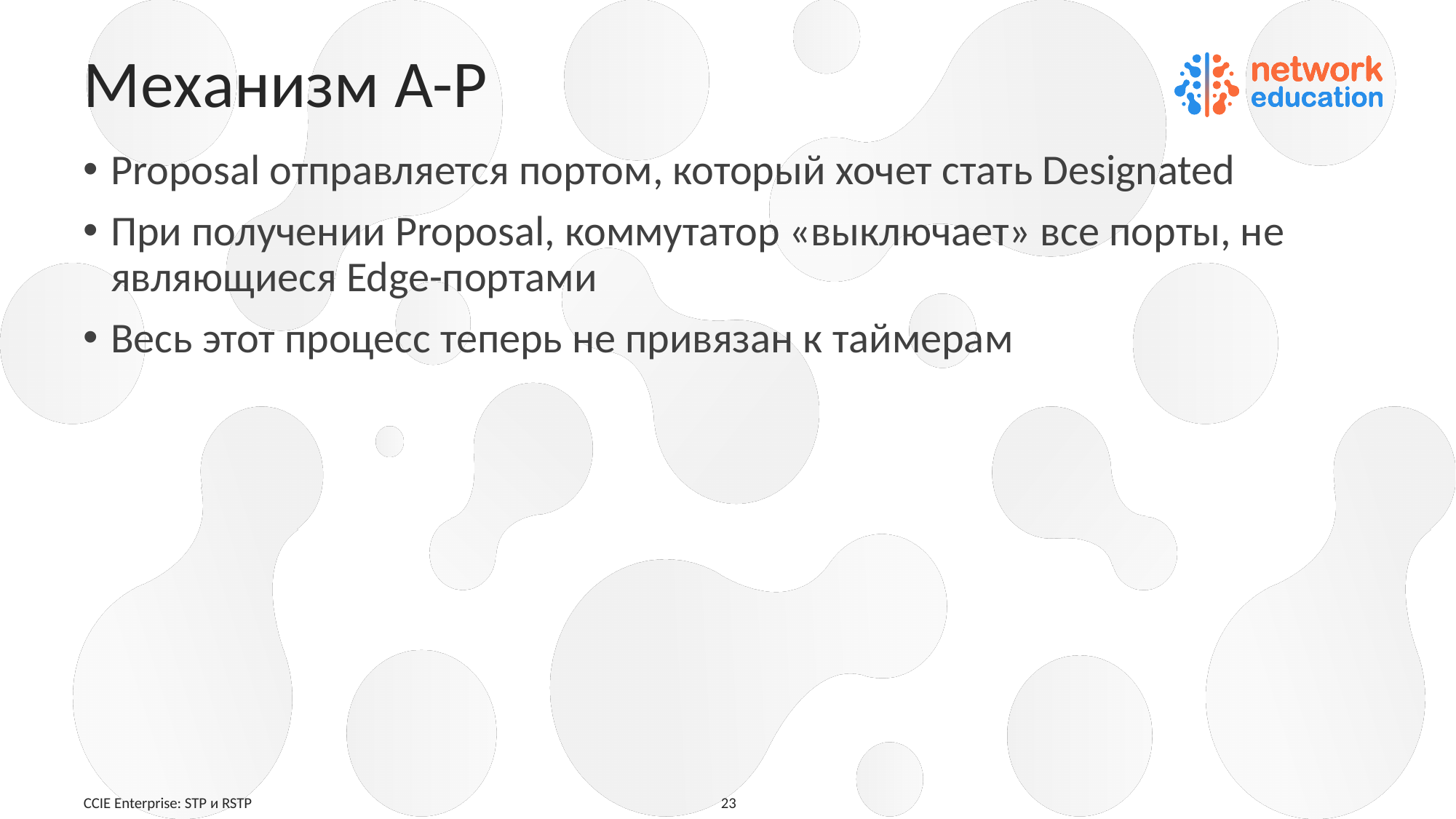

# Механизм A-P
Proposal отправляется портом, который хочет стать Designated
При получении Proposal, коммутатор «выключает» все порты, не являющиеся Edge-портами
Весь этот процесс теперь не привязан к таймерам

CCIE Enterprise: STP и RSTP